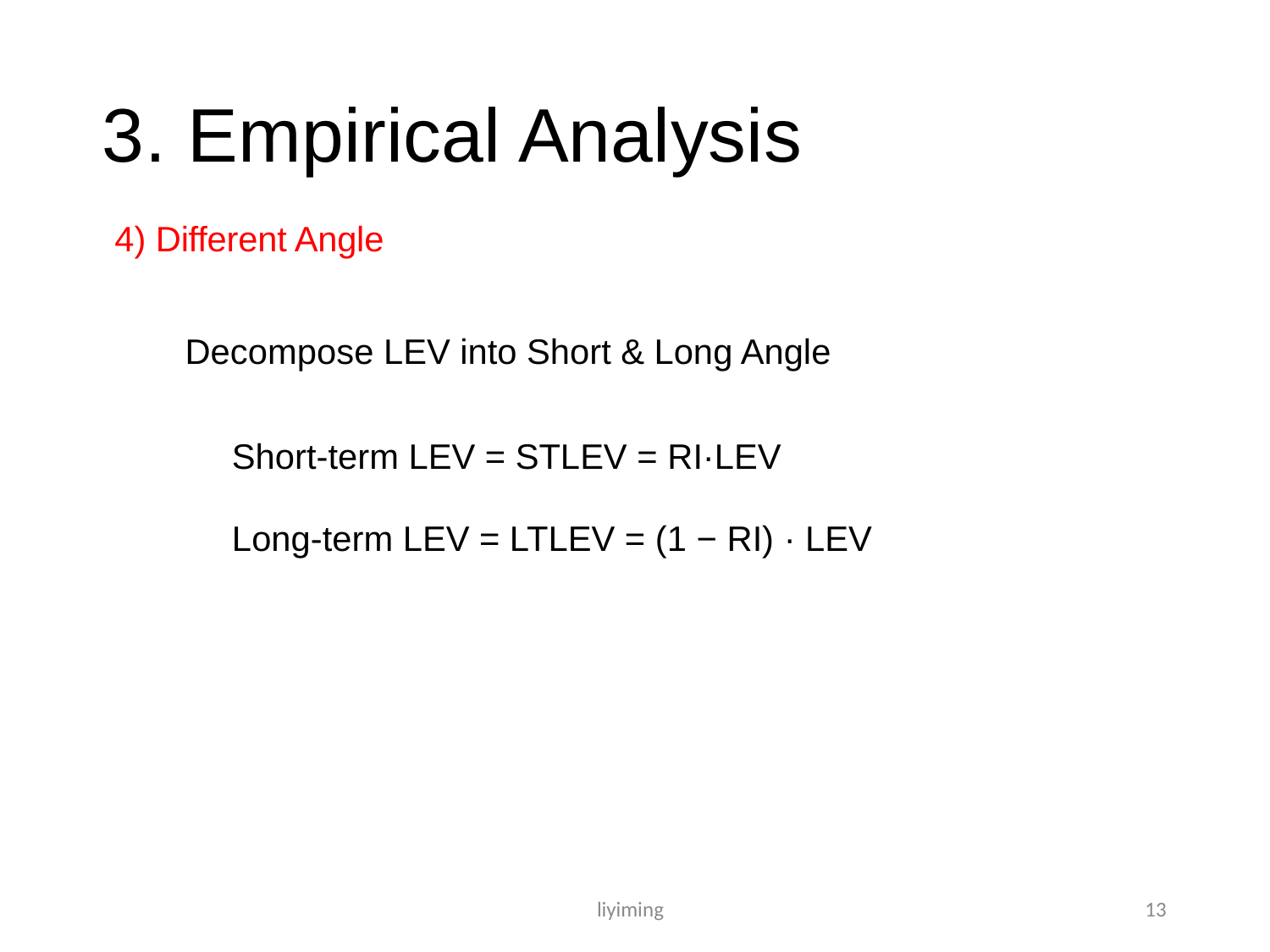

3. Empirical Analysis

4) Different Angle
Decompose LEV into Short & Long Angle
Short-term LEV = STLEV = RI·LEV

Long-term LEV = LTLEV = (1 − RI) · LEV

liyiming                                                                                                   13